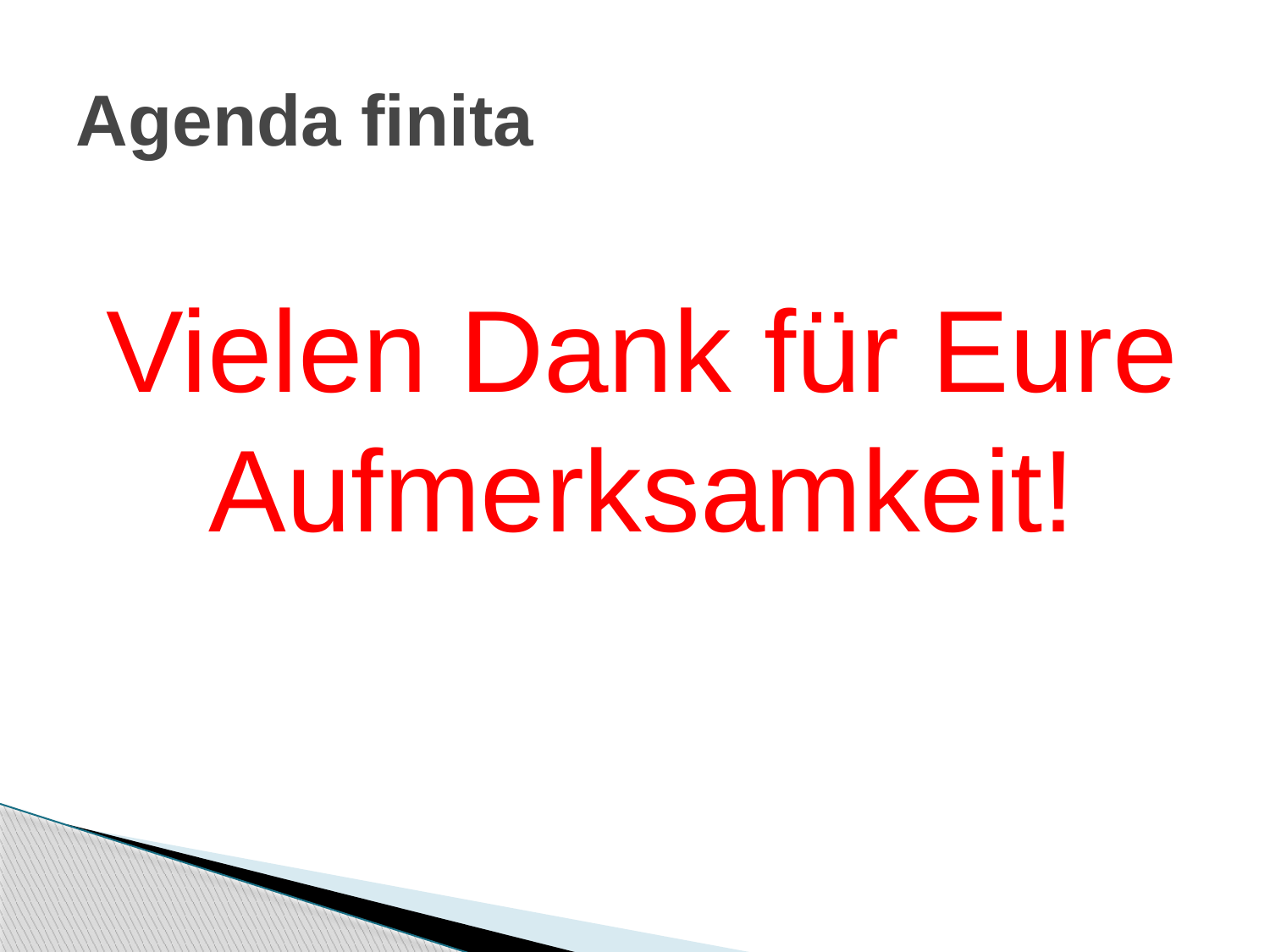

# Agenda finita

Vielen Dank für Eure Aufmerksamkeit!